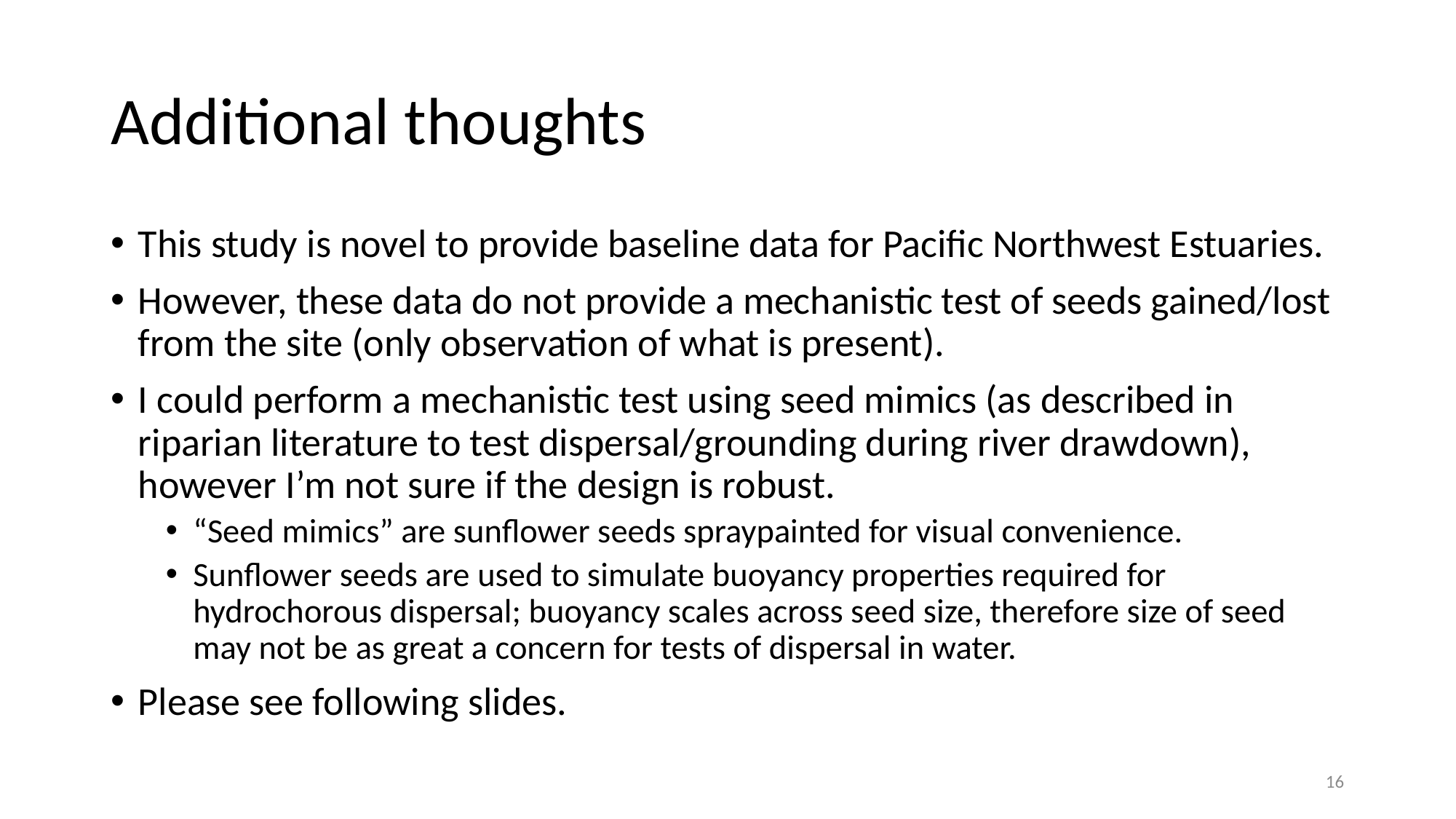

# Additional thoughts
This study is novel to provide baseline data for Pacific Northwest Estuaries.
However, these data do not provide a mechanistic test of seeds gained/lost from the site (only observation of what is present).
I could perform a mechanistic test using seed mimics (as described in riparian literature to test dispersal/grounding during river drawdown), however I’m not sure if the design is robust.
“Seed mimics” are sunflower seeds spraypainted for visual convenience.
Sunflower seeds are used to simulate buoyancy properties required for hydrochorous dispersal; buoyancy scales across seed size, therefore size of seed may not be as great a concern for tests of dispersal in water.
Please see following slides.
16